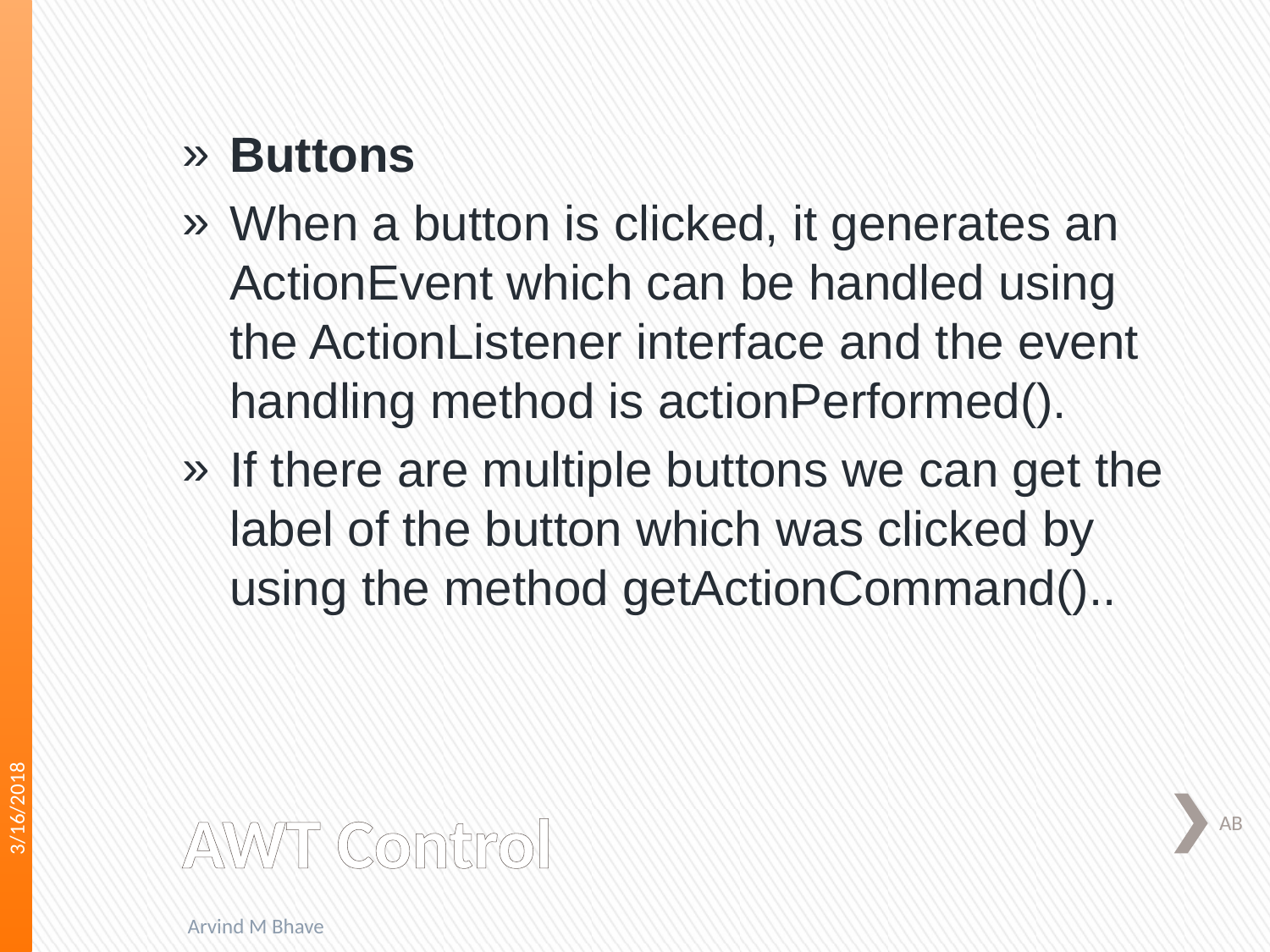

Buttons
When a button is clicked, it generates an ActionEvent which can be handled using the ActionListener interface and the event handling method is actionPerformed().
If there are multiple buttons we can get the label of the button which was clicked by using the method getActionCommand()..

3/16/2018
# AWT Control
AB
Arvind M Bhave